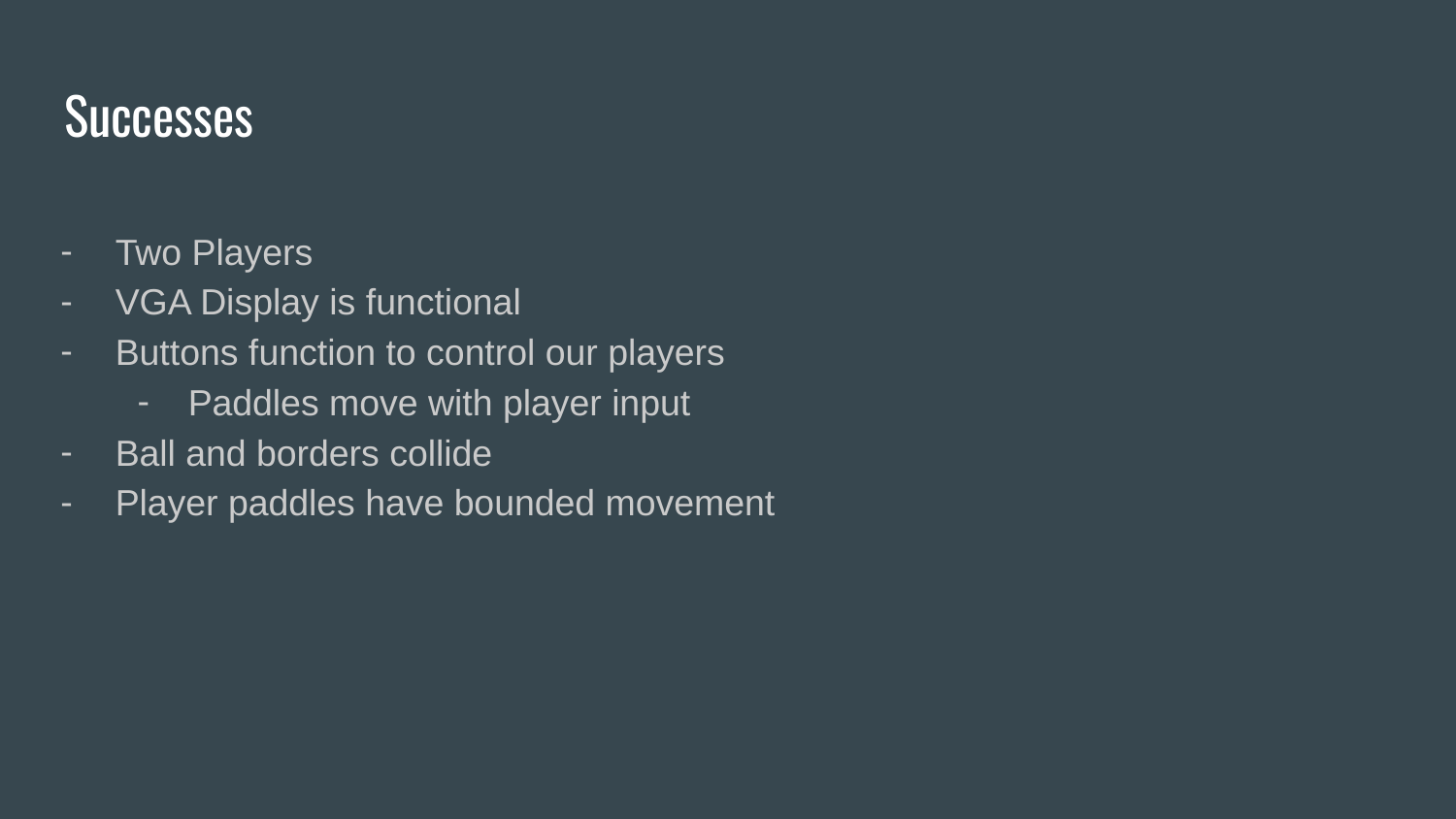

# Successes
Two Players
VGA Display is functional
Buttons function to control our players
Paddles move with player input
Ball and borders collide
Player paddles have bounded movement